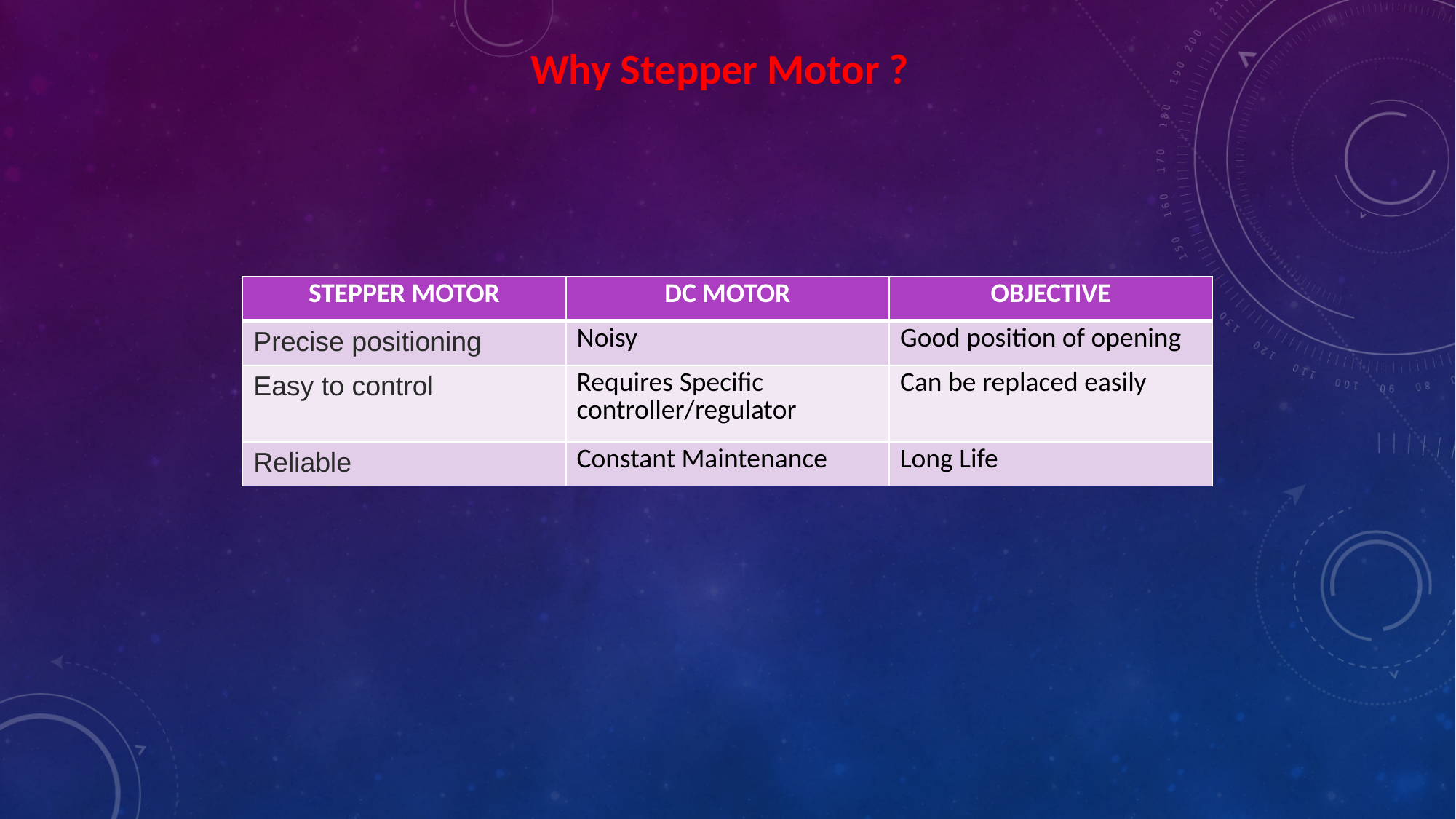

Why Stepper Motor ?
| STEPPER MOTOR | DC MOTOR | OBJECTIVE |
| --- | --- | --- |
| Precise positioning | Noisy | Good position of opening |
| Easy to control | Requires Specific controller/regulator | Can be replaced easily |
| Reliable | Constant Maintenance | Long Life |